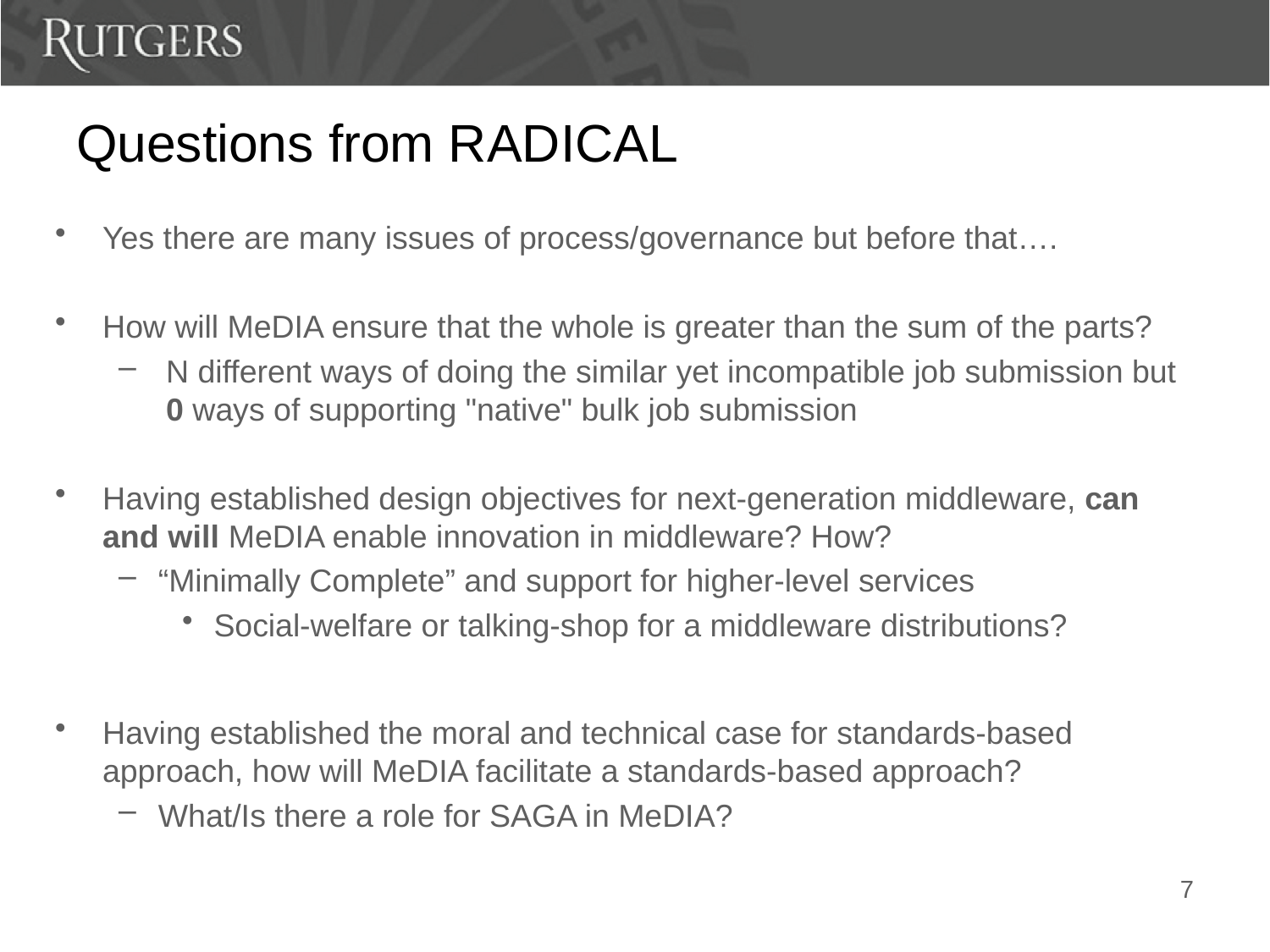

# Questions from RADICAL
Yes there are many issues of process/governance but before that….

How will MeDIA ensure that the whole is greater than the sum of the parts?
N different ways of doing the similar yet incompatible job submission but 0 ways of supporting "native" bulk job submission

Having established design objectives for next-generation middleware, can and will MeDIA enable innovation in middleware? How?
“Minimally Complete” and support for higher-level services
Social-welfare or talking-shop for a middleware distributions?

Having established the moral and technical case for standards-based approach, how will MeDIA facilitate a standards-based approach?
What/Is there a role for SAGA in MeDIA?
7